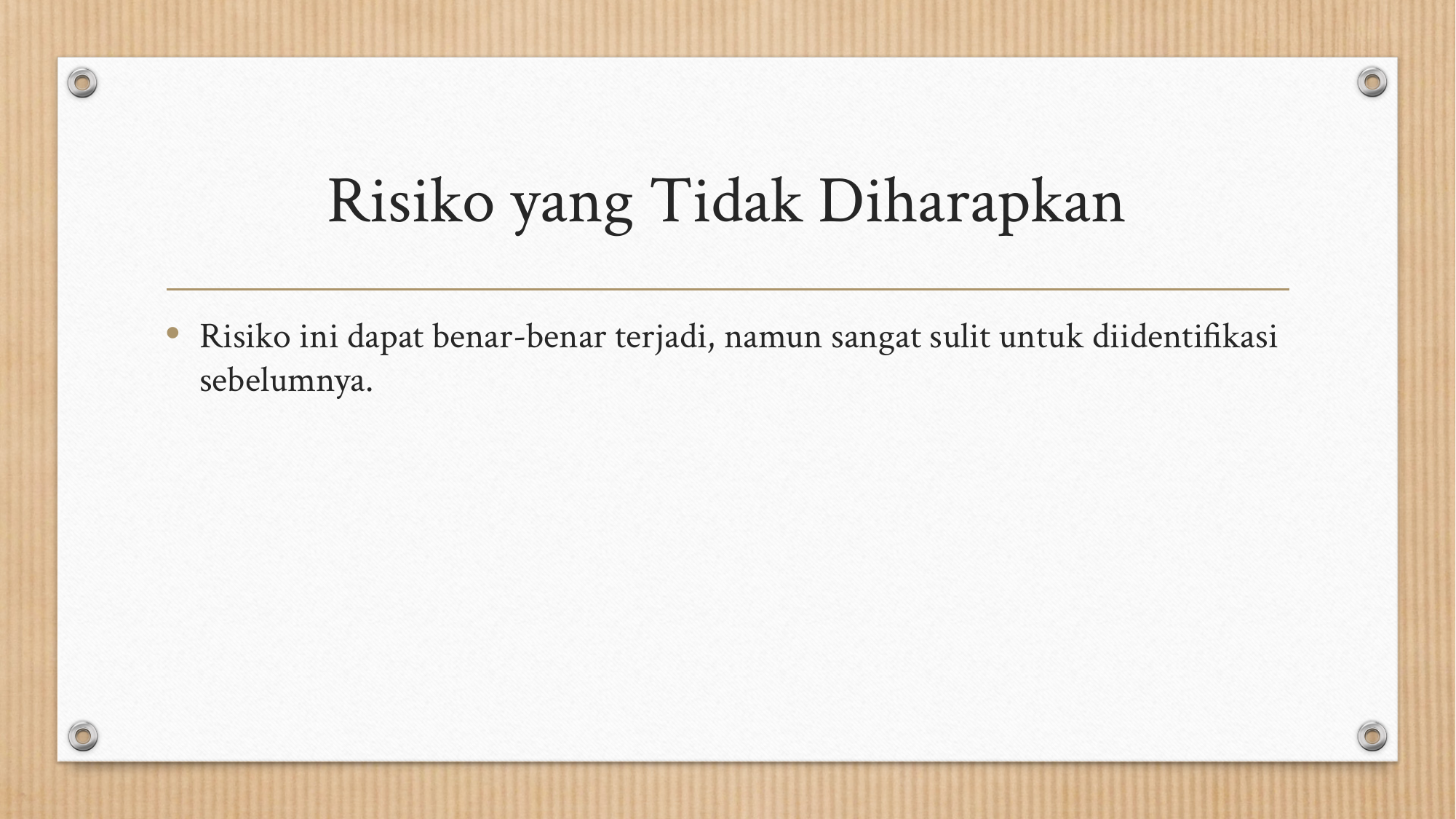

# Risiko yang Tidak Diharapkan
Risiko ini dapat benar-benar terjadi, namun sangat sulit untuk diidentifikasi sebelumnya.